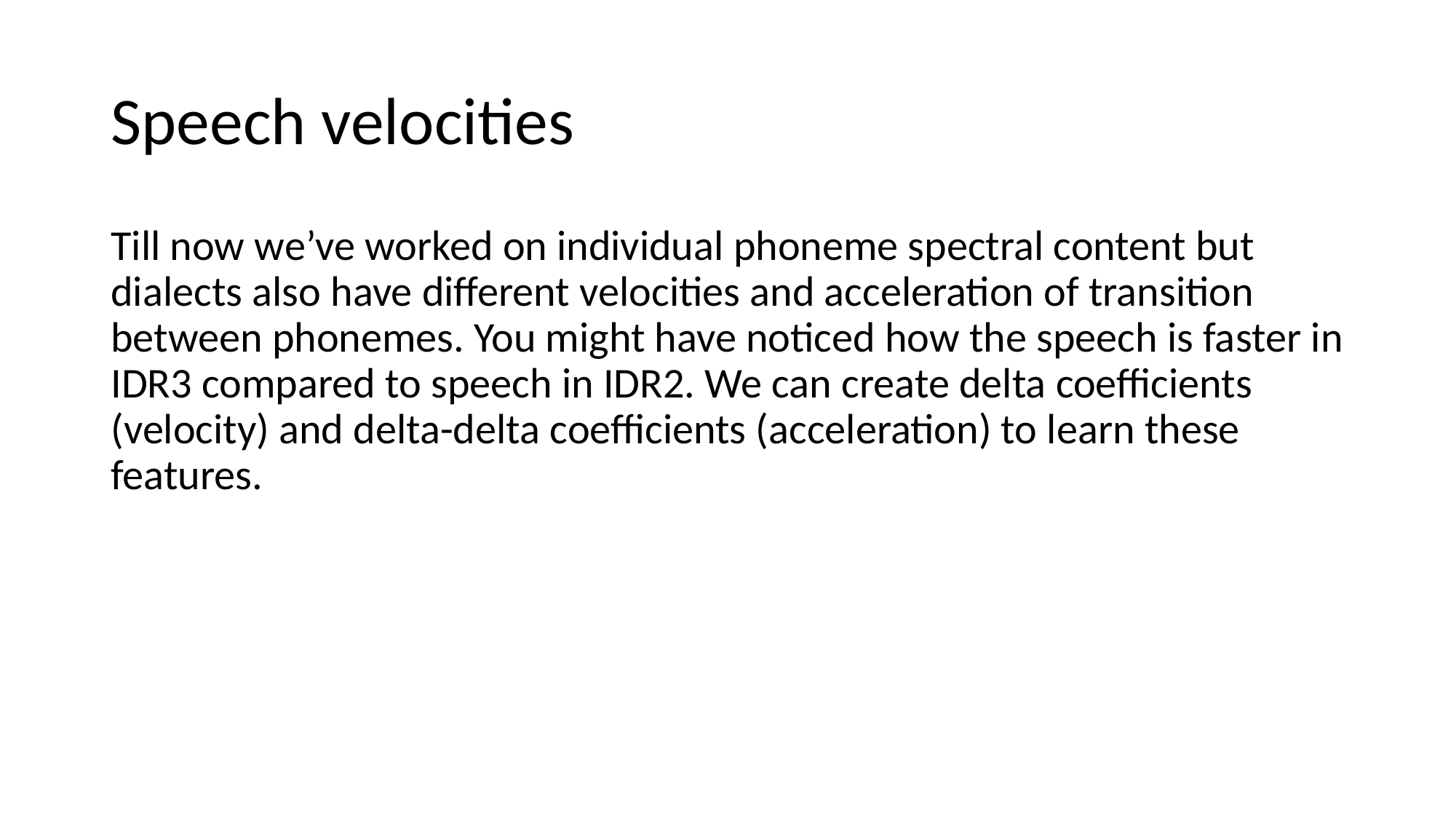

# Speech velocities
Till now we’ve worked on individual phoneme spectral content but dialects also have different velocities and acceleration of transition between phonemes. You might have noticed how the speech is faster in IDR3 compared to speech in IDR2. We can create delta coefficients (velocity) and delta-delta coefficients (acceleration) to learn these features.